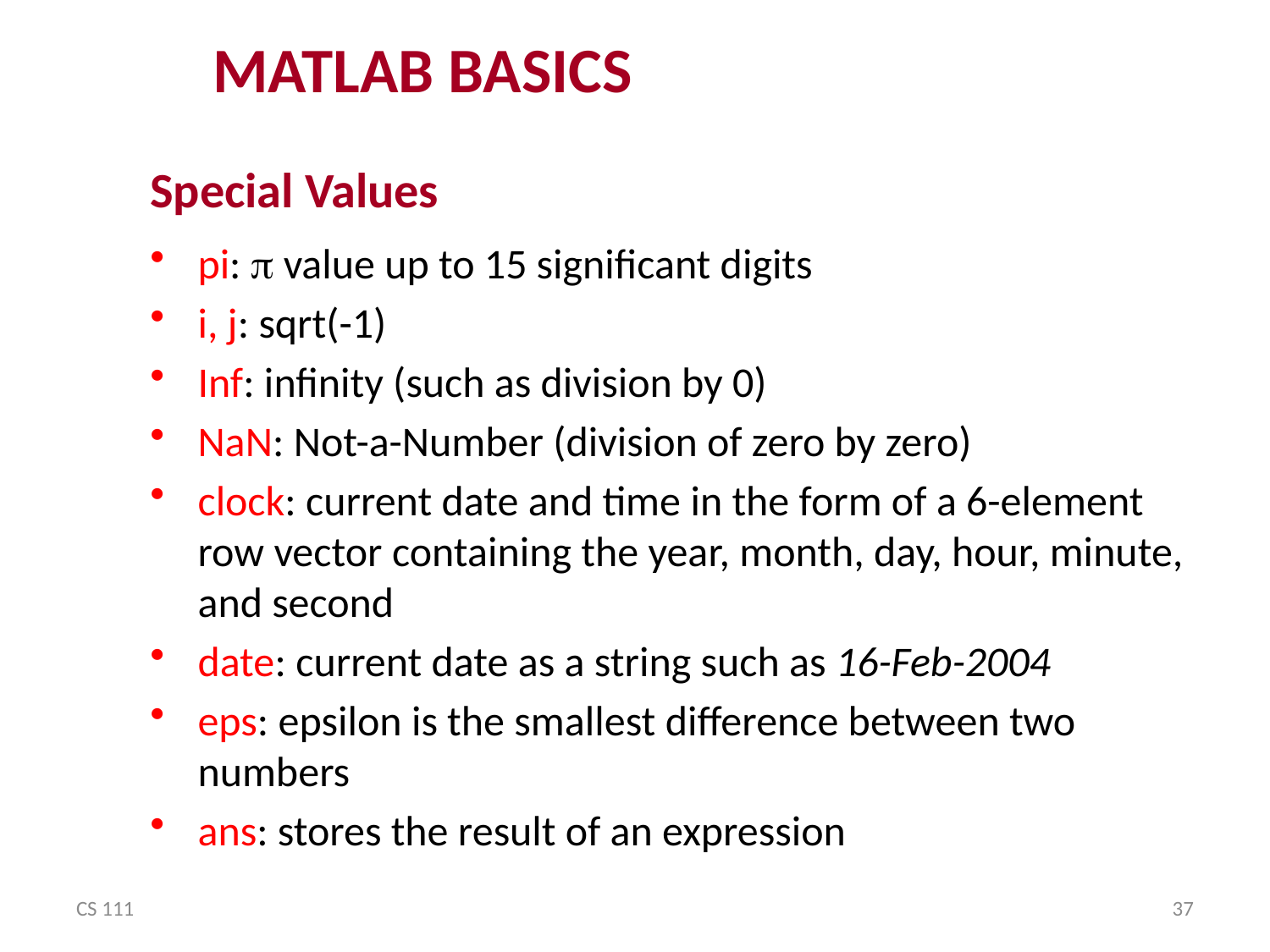

MATLAB BASICS
Special Values
pi: π value up to 15 significant digits
i, j: sqrt(-1)
Inf: infinity (such as division by 0)
NaN: Not-a-Number (division of zero by zero)
clock: current date and time in the form of a 6-element row vector containing the year, month, day, hour, minute, and second
date: current date as a string such as 16-Feb-2004
eps: epsilon is the smallest difference between two numbers
ans: stores the result of an expression
CS 111
37